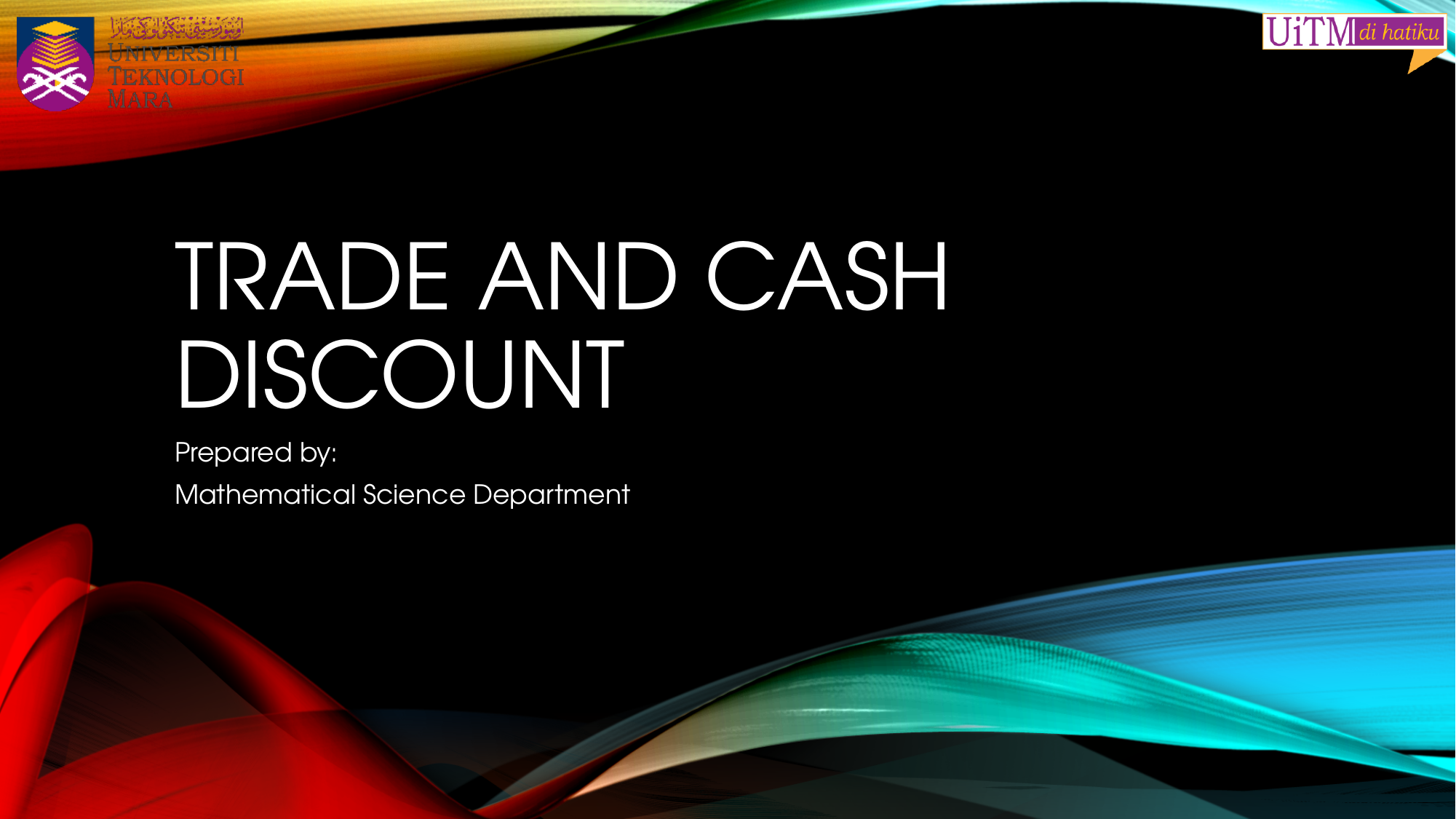

# Trade and cash discount
Prepared by:
Mathematical Science Department